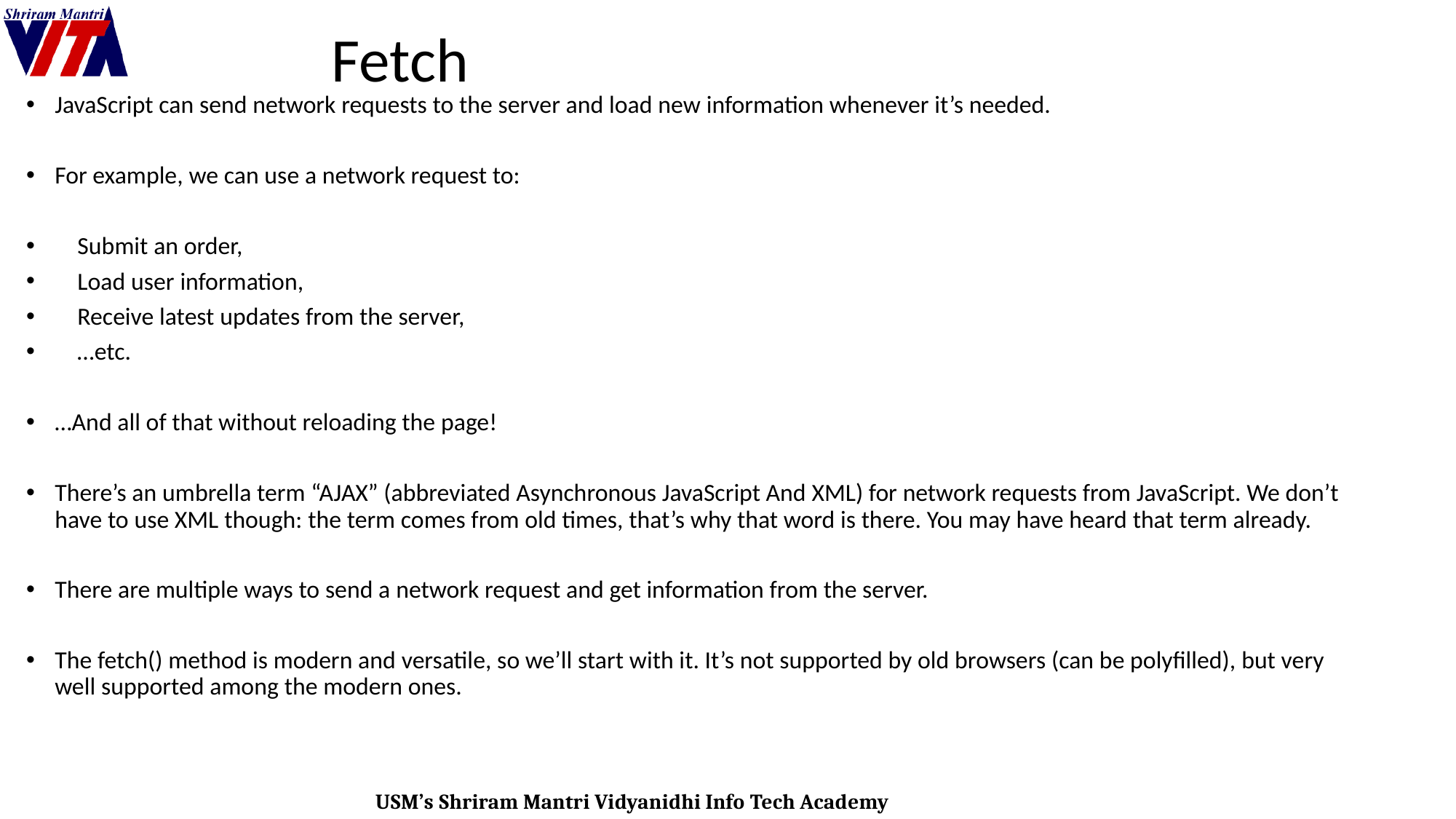

# Fetch
JavaScript can send network requests to the server and load new information whenever it’s needed.

For example, we can use a network request to:

    Submit an order,
    Load user information,
    Receive latest updates from the server,
    …etc.

…And all of that without reloading the page!

There’s an umbrella term “AJAX” (abbreviated Asynchronous JavaScript And XML) for network requests from JavaScript. We don’t have to use XML though: the term comes from old times, that’s why that word is there. You may have heard that term already.

There are multiple ways to send a network request and get information from the server.

The fetch() method is modern and versatile, so we’ll start with it. It’s not supported by old browsers (can be polyfilled), but very well supported among the modern ones.